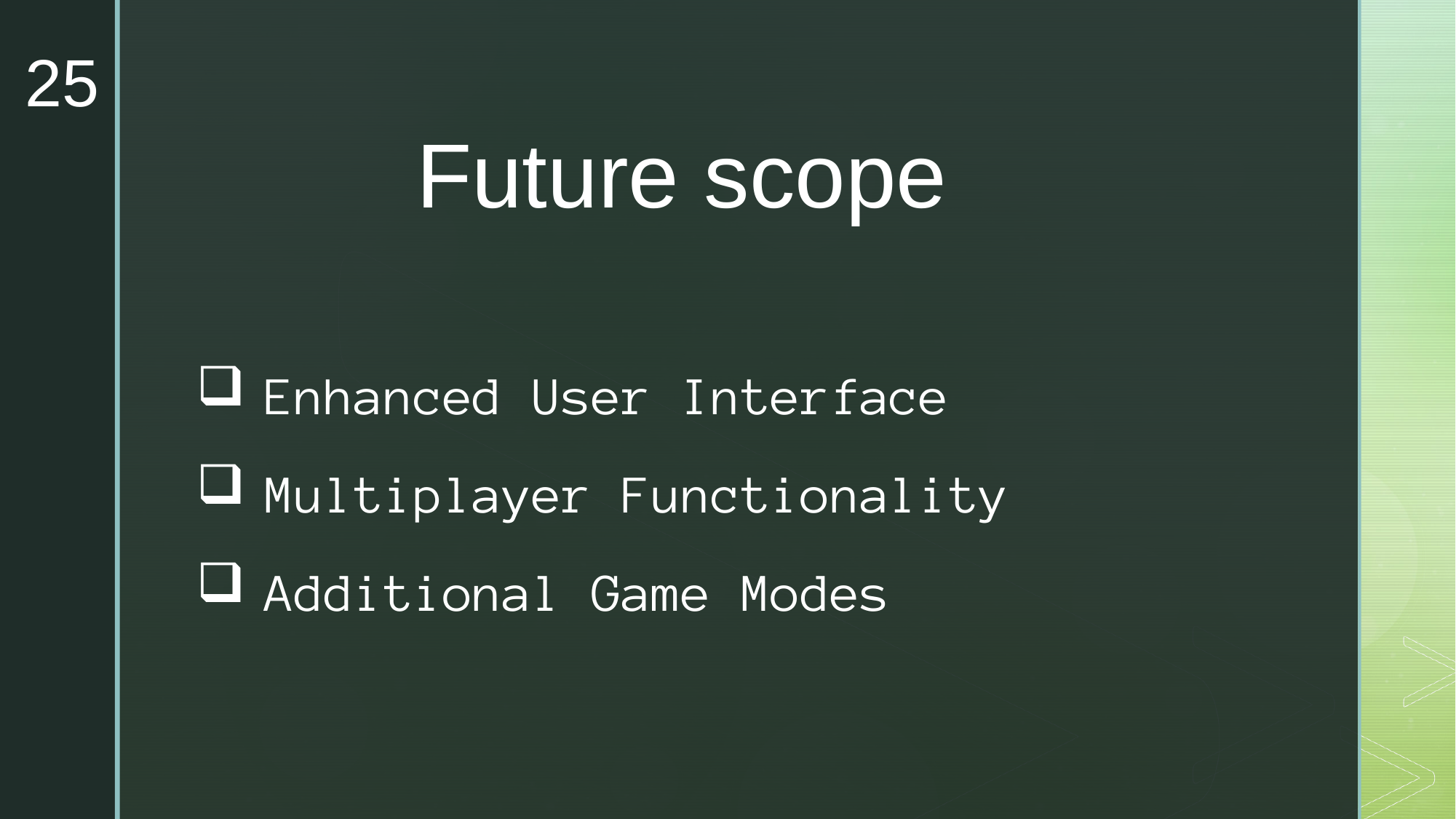

25
Future scope
Enhanced User Interface
Multiplayer Functionality
Additional Game Modes